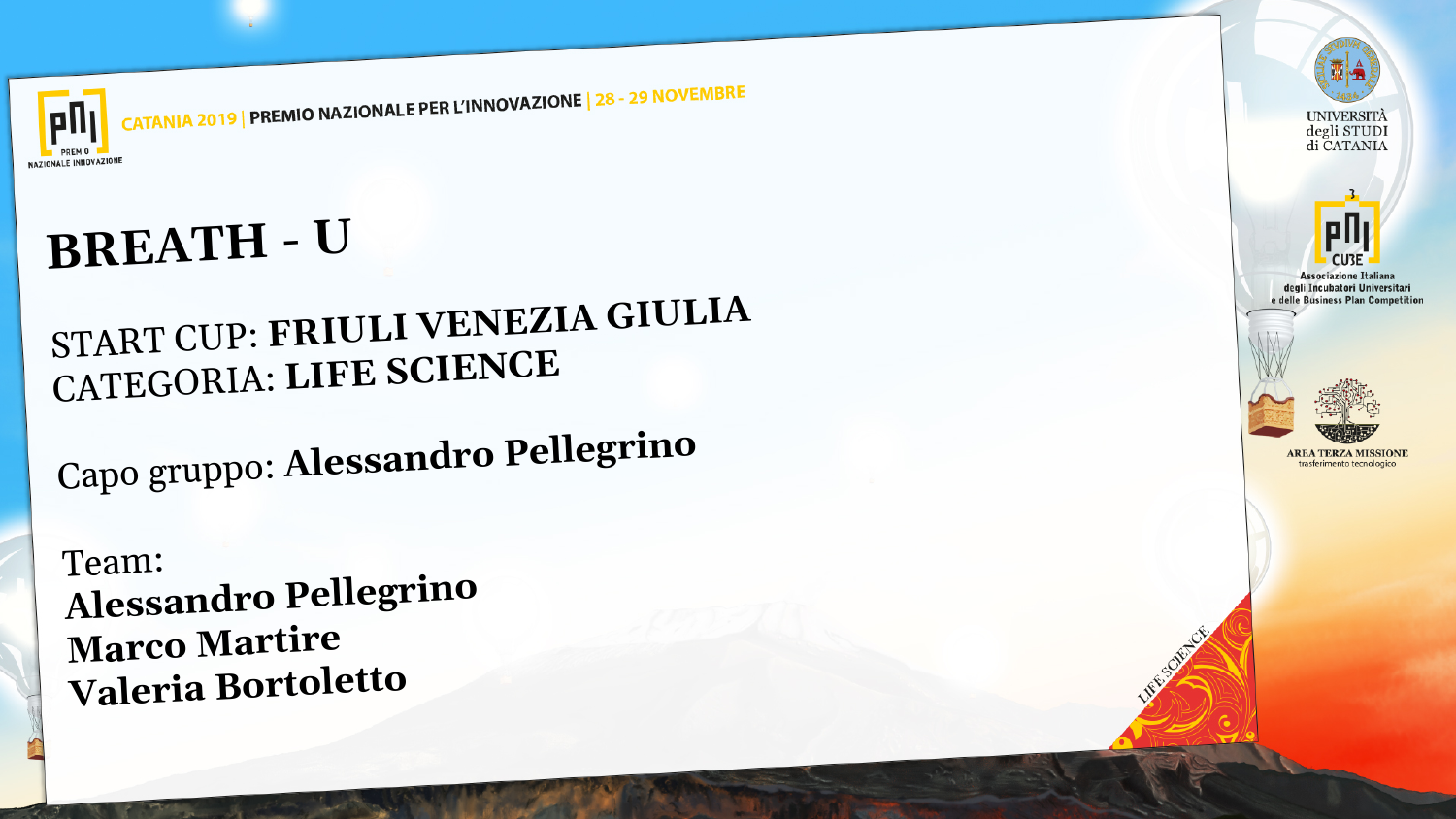

BREATH - U
START CUP: FRIULI VENEZIA GIULIA
CATEGORIA: LIFE SCIENCE
Capo gruppo: Alessandro Pellegrino
Team:
Alessandro Pellegrino
Marco Martire
Valeria Bortoletto